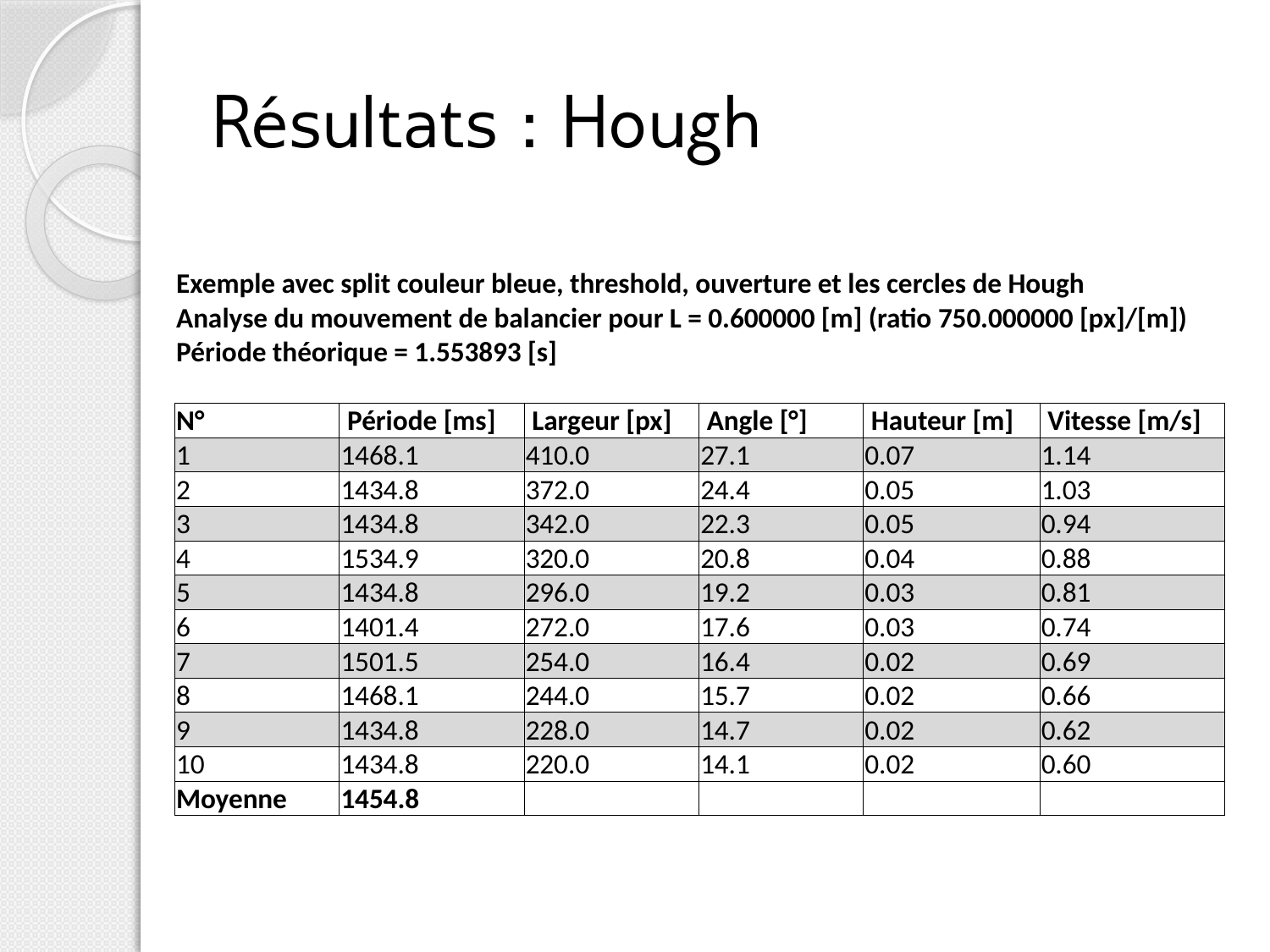

# Résultats : Hough
| Exemple avec split couleur bleue, threshold, ouverture et les cercles de Hough |  |  |  |  |  |
| --- | --- | --- | --- | --- | --- |
| Analyse du mouvement de balancier pour L = 0.600000 [m] (ratio 750.000000 [px]/[m]) |  |  |  |  |  |
| Période théorique = 1.553893 [s] |  |  |  |  |  |
|  |  |  |  |  |  |
| N° | Période [ms] | Largeur [px] | Angle [°] | Hauteur [m] | Vitesse [m/s] |
| 1 | 1468.1 | 410.0 | 27.1 | 0.07 | 1.14 |
| 2 | 1434.8 | 372.0 | 24.4 | 0.05 | 1.03 |
| 3 | 1434.8 | 342.0 | 22.3 | 0.05 | 0.94 |
| 4 | 1534.9 | 320.0 | 20.8 | 0.04 | 0.88 |
| 5 | 1434.8 | 296.0 | 19.2 | 0.03 | 0.81 |
| 6 | 1401.4 | 272.0 | 17.6 | 0.03 | 0.74 |
| 7 | 1501.5 | 254.0 | 16.4 | 0.02 | 0.69 |
| 8 | 1468.1 | 244.0 | 15.7 | 0.02 | 0.66 |
| 9 | 1434.8 | 228.0 | 14.7 | 0.02 | 0.62 |
| 10 | 1434.8 | 220.0 | 14.1 | 0.02 | 0.60 |
| Moyenne | 1454.8 |  |  |  |  |